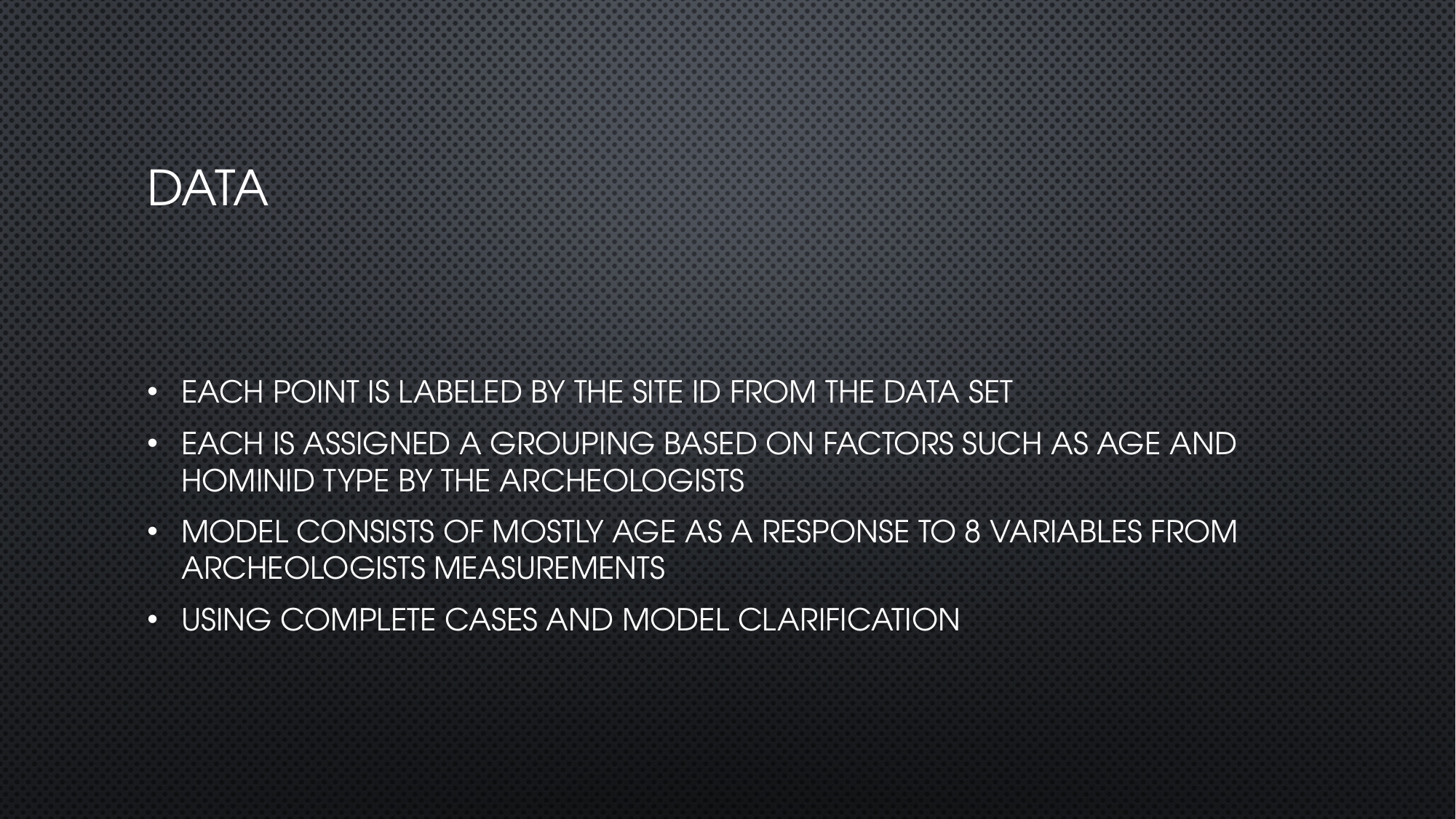

# Data
Each point is labeled by the site ID from the data set
each is assigned a grouping based on factors such as age and hominid type by the archeologists
Model consists of mostly age as a response to 8 variables from archeologists measurements
Using complete cases and model clarification